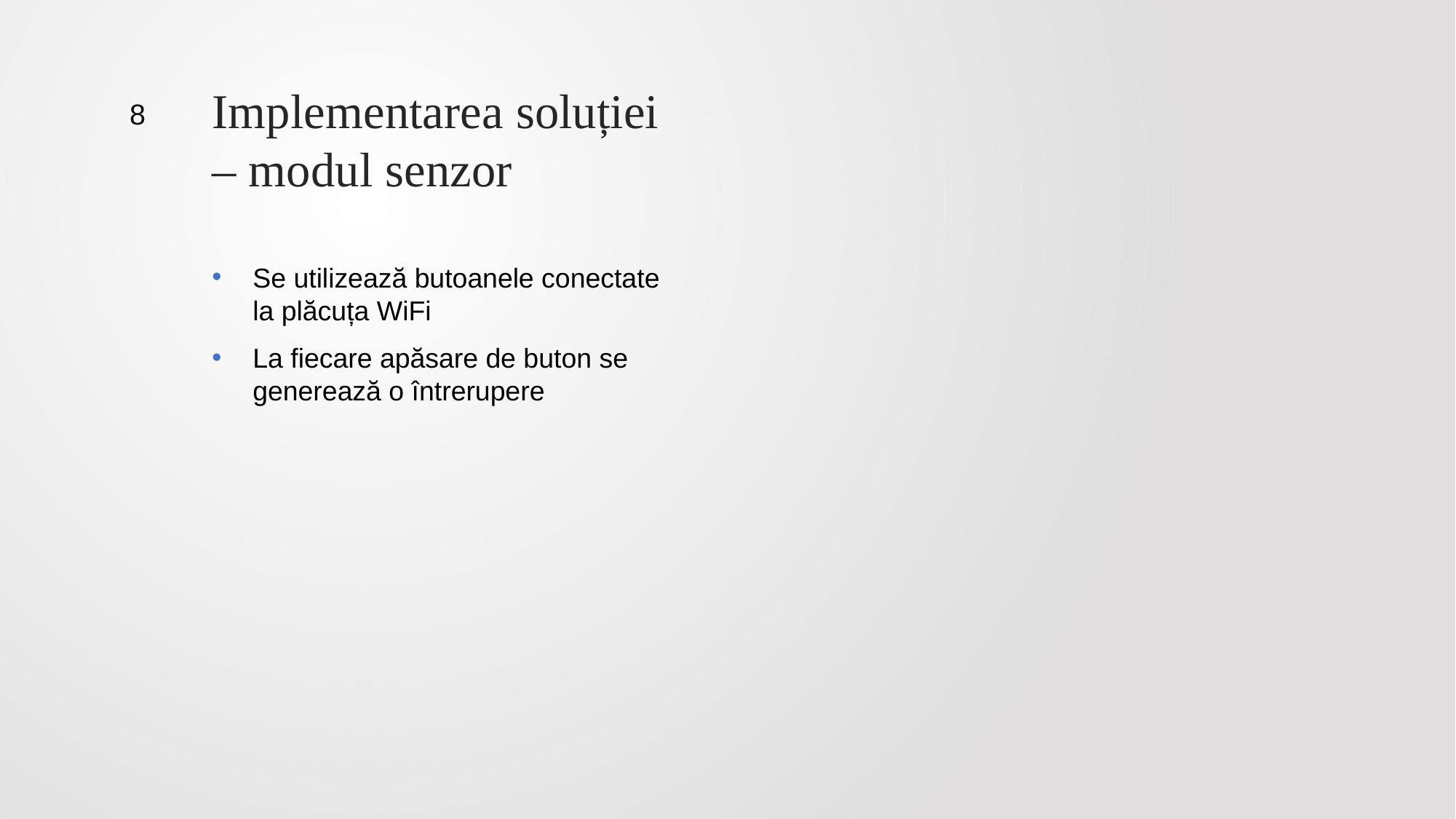

# Implementarea soluției – modul senzor
8
Se utilizează butoanele conectate la plăcuța WiFi
La fiecare apăsare de buton se generează o întrerupere